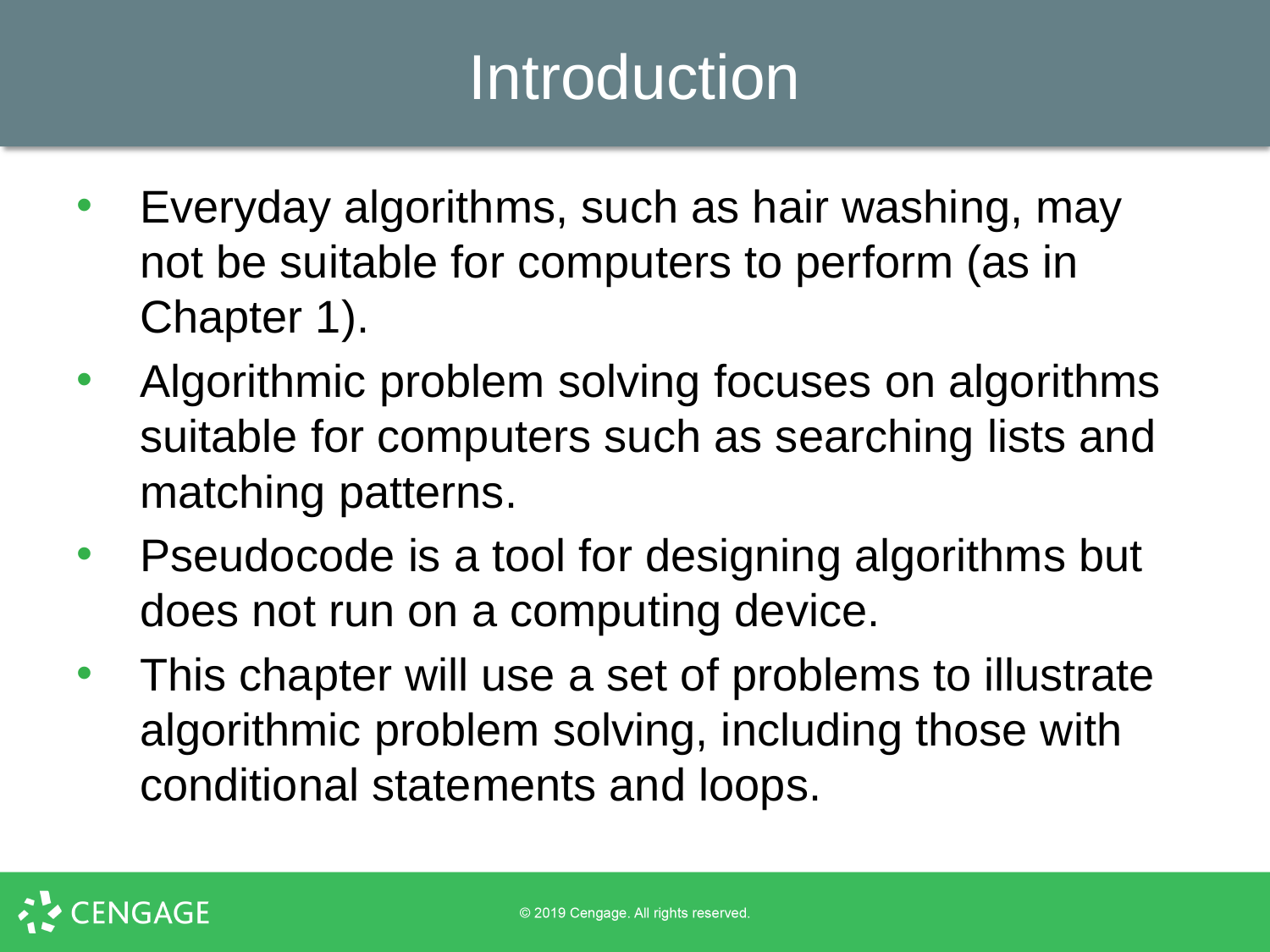

# Introduction
Everyday algorithms, such as hair washing, may not be suitable for computers to perform (as in Chapter 1).
Algorithmic problem solving focuses on algorithms suitable for computers such as searching lists and matching patterns.
Pseudocode is a tool for designing algorithms but does not run on a computing device.
This chapter will use a set of problems to illustrate algorithmic problem solving, including those with conditional statements and loops.